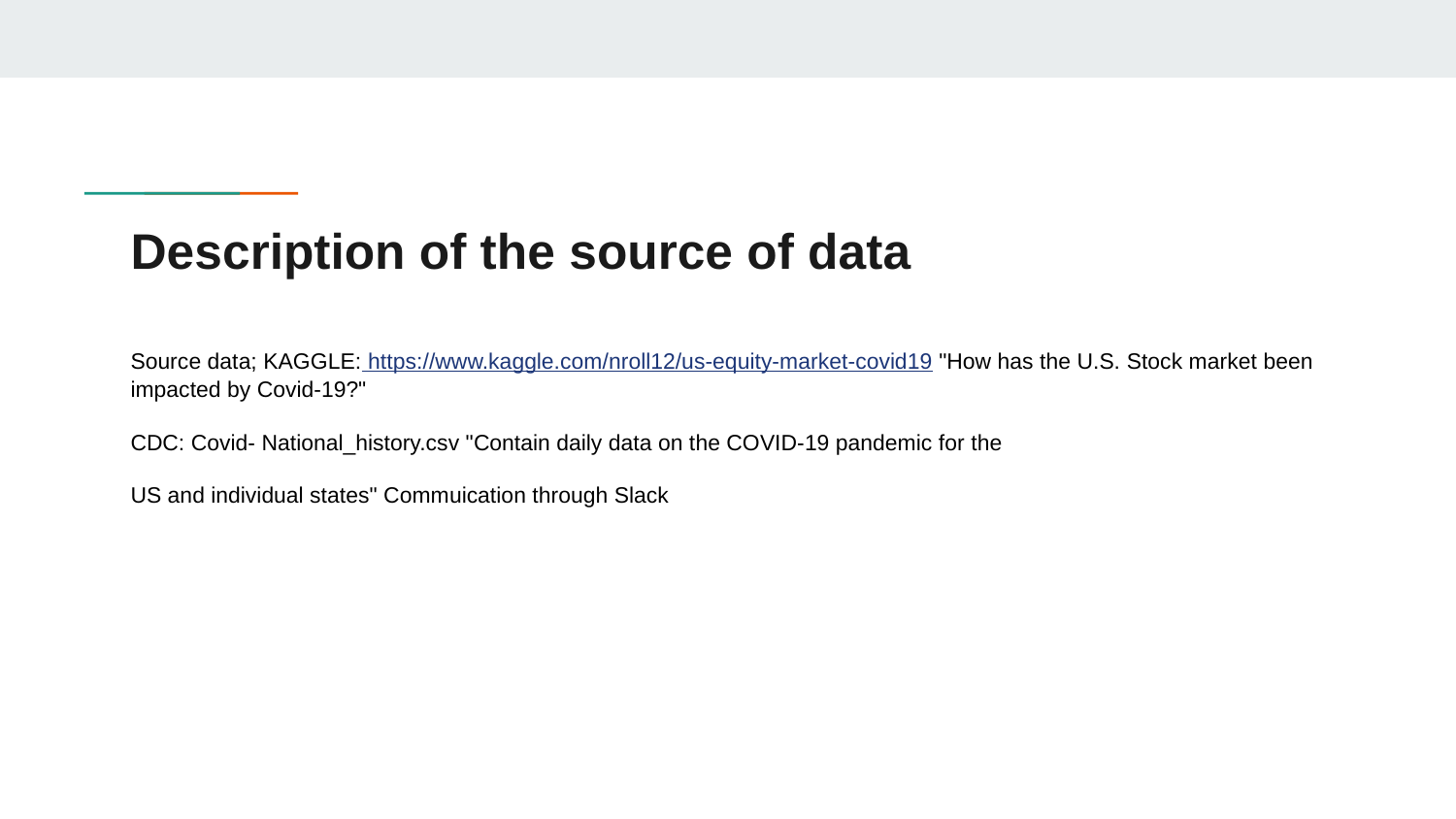

# Description of the source of data
Source data; KAGGLE: https://www.kaggle.com/nroll12/us-equity-market-covid19 "How has the U.S. Stock market been impacted by Covid-19?"
CDC: Covid- National_history.csv "Contain daily data on the COVID-19 pandemic for the
US and individual states" Commuication through Slack